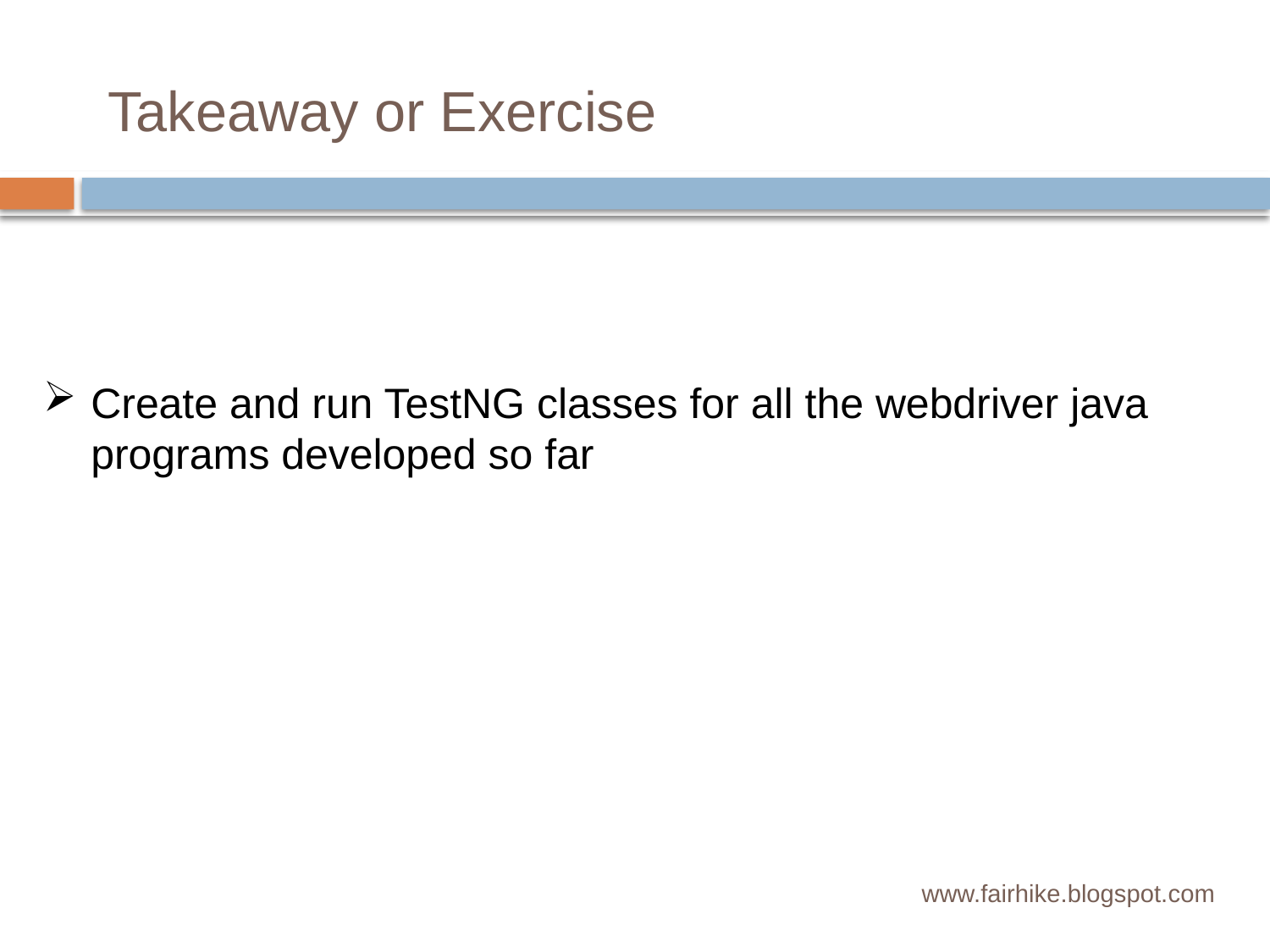

# Takeaway or Exercise
Create and run TestNG classes for all the webdriver java programs developed so far
www.fairhike.blogspot.com